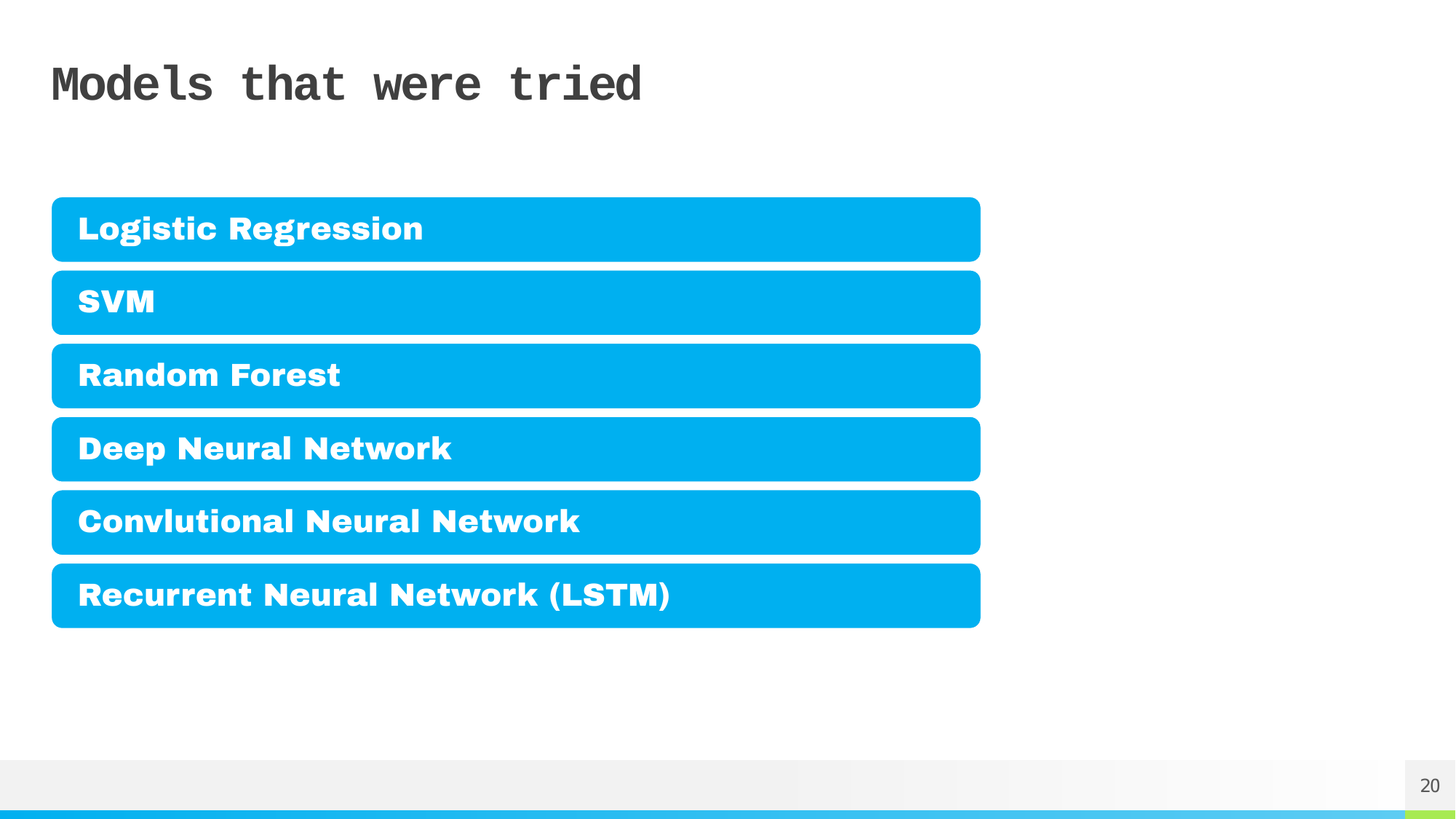

# Models that were tried

 Logistic Regression
 SVM
 Random Forest
 Deep Neural Network
 Convlutional Neural Network
 Recurrent Neural Network (LSTM)

20